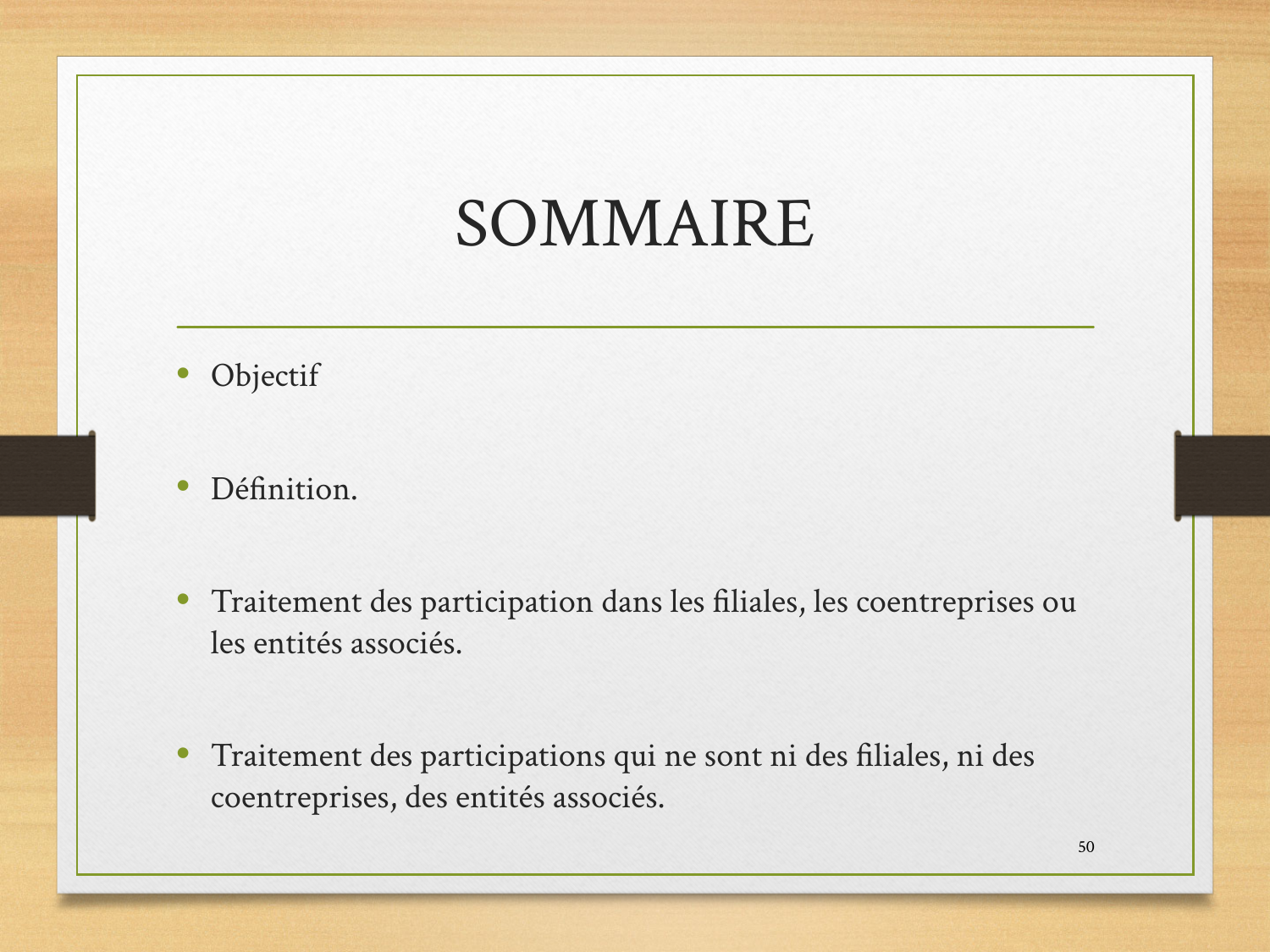

# SOMMAIRE
Objectif

Définition.

Traitement des participation dans les filiales, les coentreprises ou les entités associés.

Traitement des participations qui ne sont ni des filiales, ni des coentreprises, des entités associés.
50